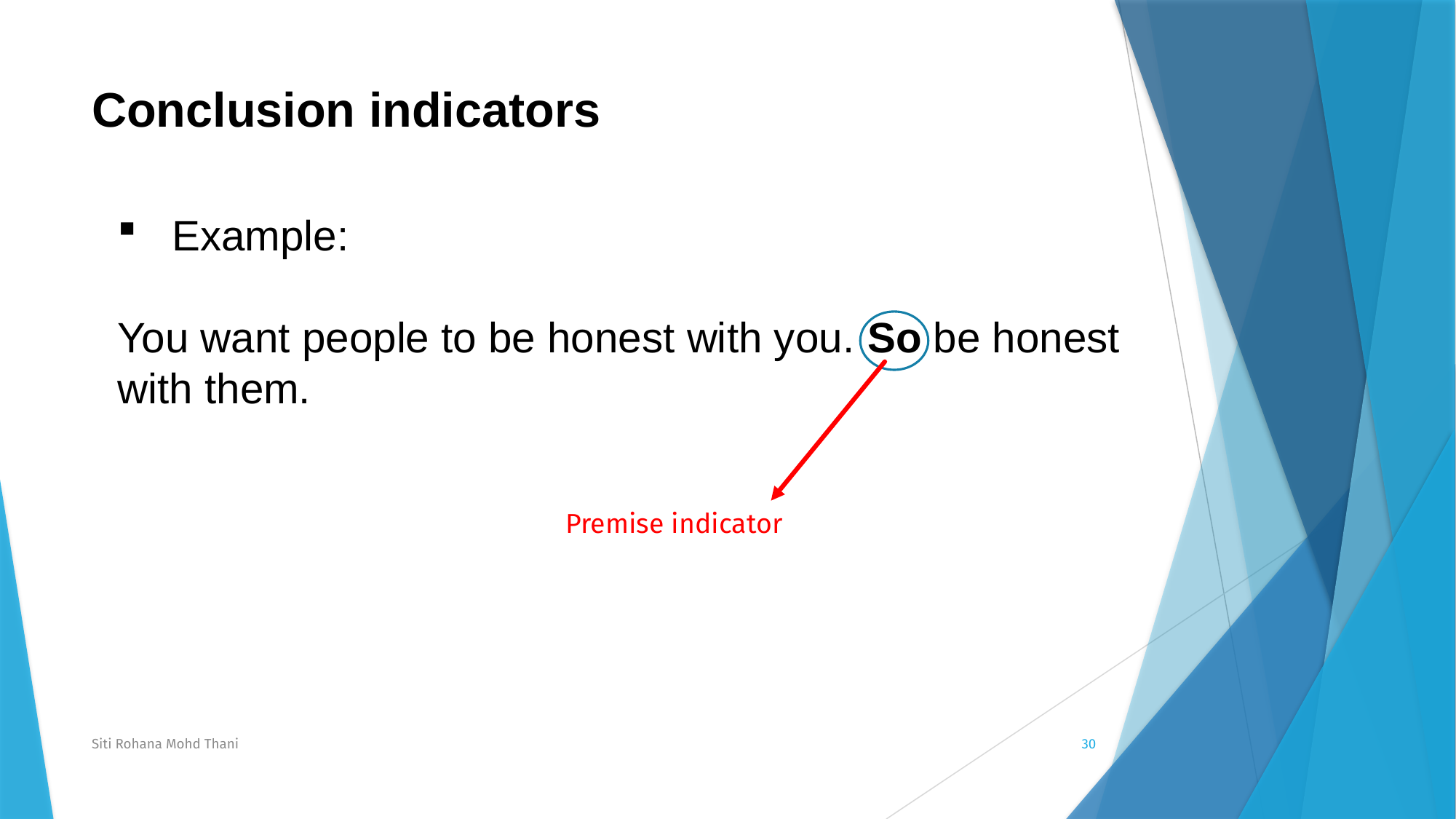

# Conclusion indicators
Example:

You want people to be honest with you. So be honest with them.

Premise indicator
Siti Rohana Mohd Thani
30